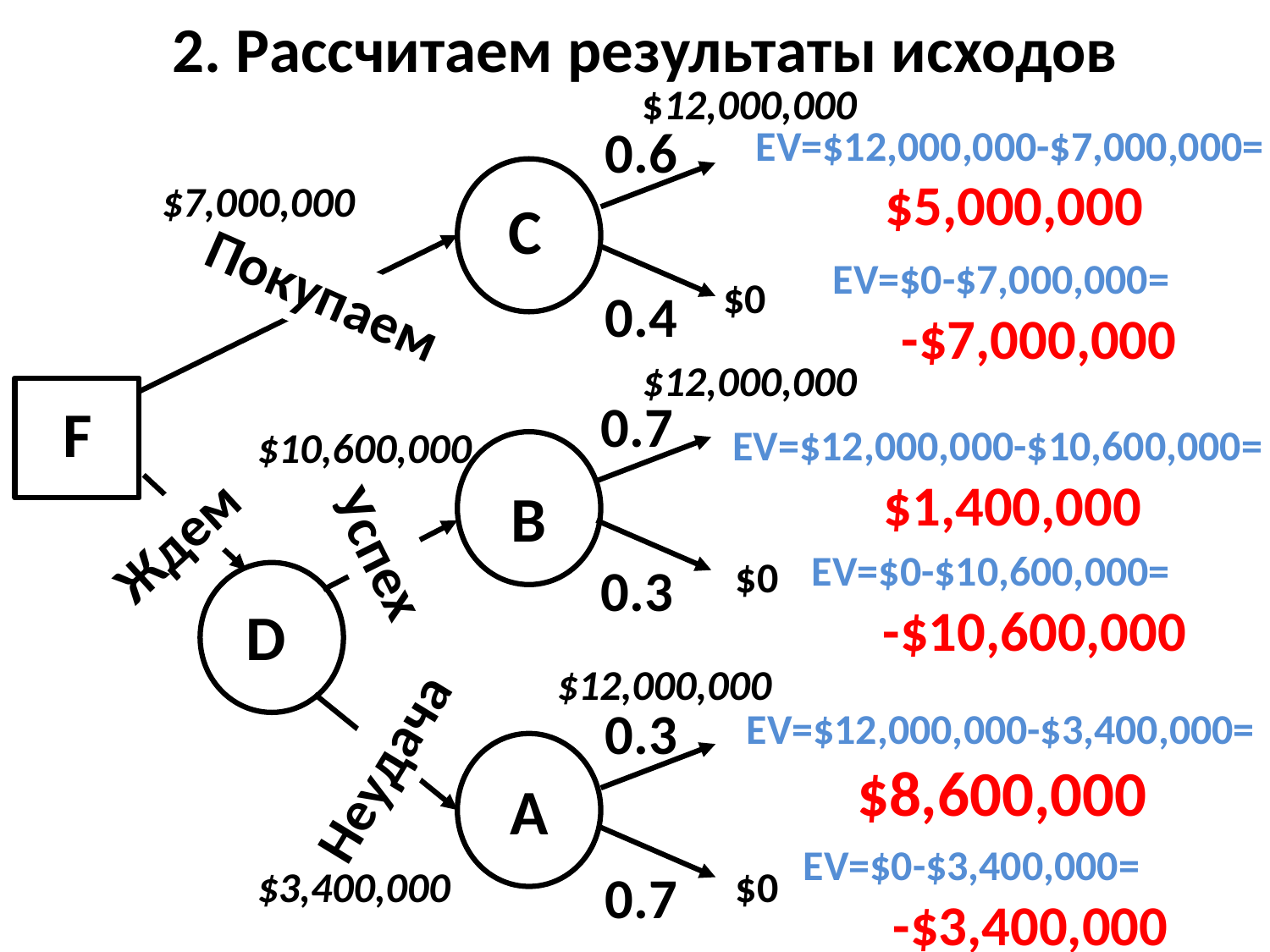

2. Расcчитаем результаты исходов
$12,000,000
0.6
0.4

$7,000,000
C
Покупаем
$0
$12,000,000

0.7
0.3
F
$10,600,000

B
Ждем
Успех
$0

D
$12,000,000
0.3
0.7
Неудача

A
$3,400,000
$0
EV=$12,000,000-$7,000,000=
$5,000,000
EV=$0-$7,000,000=
-$7,000,000
EV=$12,000,000-$10,600,000=
$1,400,000
EV=$0-$10,600,000=
-$10,600,000
EV=$12,000,000-$3,400,000=
$8,600,000
EV=$0-$3,400,000=
-$3,400,000